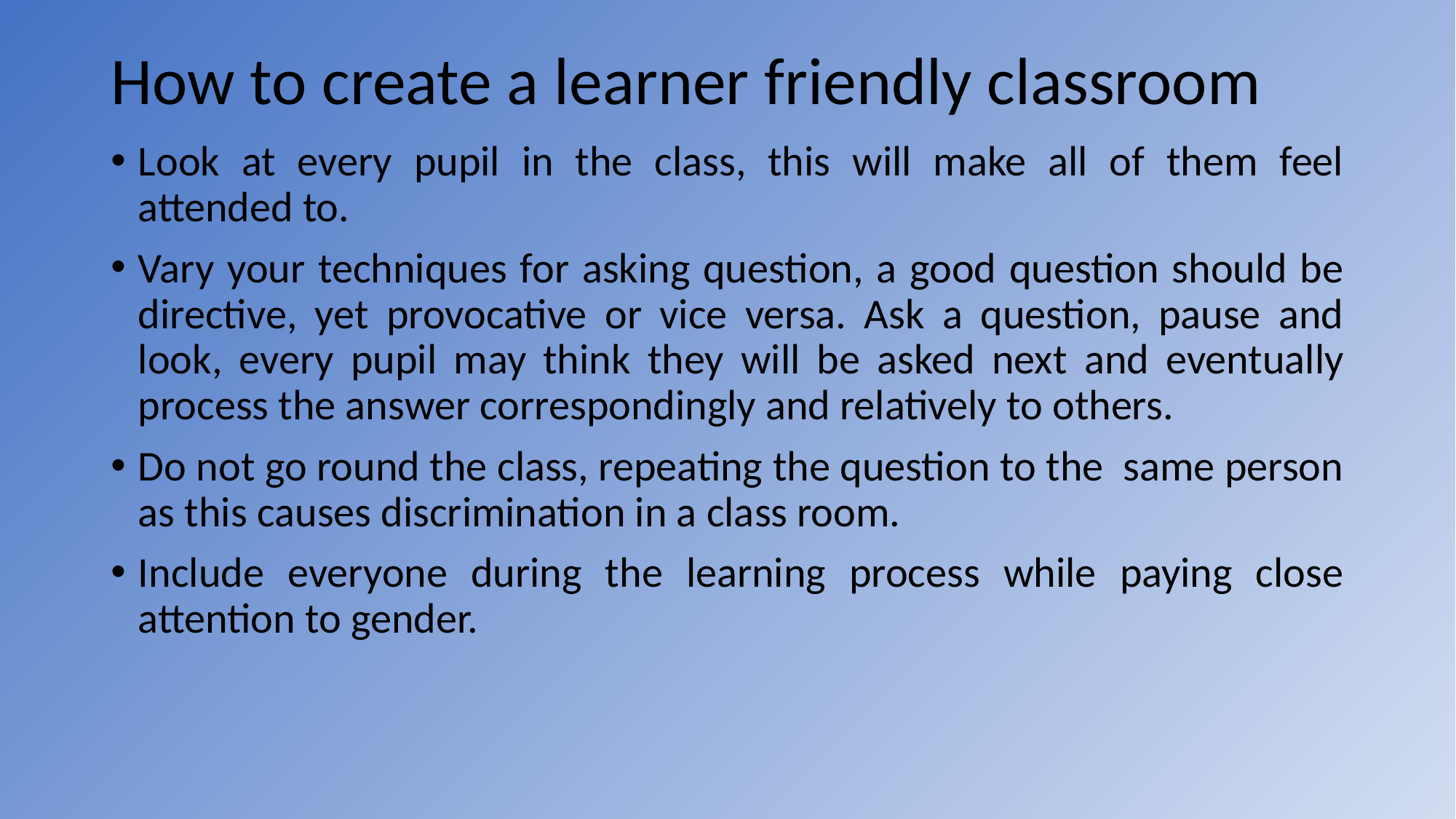

# How to create a learner friendly classroom
Look at every pupil in the class, this will make all of them feel attended to.
Vary your techniques for asking question, a good question should be directive, yet provocative or vice versa. Ask a question, pause and look, every pupil may think they will be asked next and eventually process the answer correspondingly and relatively to others.
Do not go round the class, repeating the question to the  same person as this causes discrimination in a class room.
Include everyone during the learning process while paying close attention to gender.